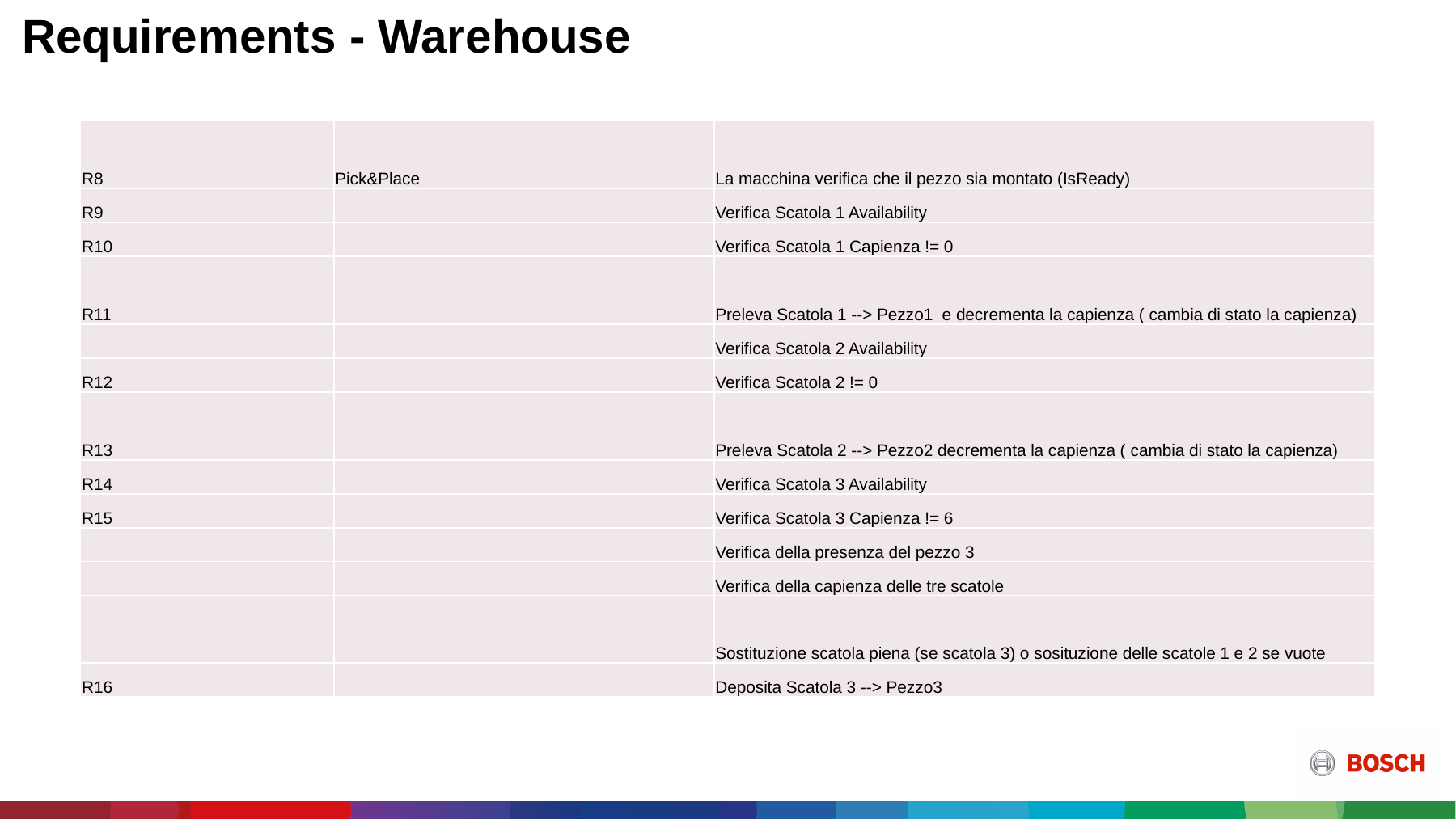

Requirements - Warehouse
| R8 | Pick&Place | La macchina verifica che il pezzo sia montato (IsReady) |
| --- | --- | --- |
| R9 |  | Verifica Scatola 1 Availability |
| R10 |  | Verifica Scatola 1 Capienza != 0 |
| R11 |  | Preleva Scatola 1 --> Pezzo1 e decrementa la capienza ( cambia di stato la capienza) |
|  |  | Verifica Scatola 2 Availability |
| R12 |  | Verifica Scatola 2 != 0 |
| R13 |  | Preleva Scatola 2 --> Pezzo2 decrementa la capienza ( cambia di stato la capienza) |
| R14 |  | Verifica Scatola 3 Availability |
| R15 |  | Verifica Scatola 3 Capienza != 6 |
|  |  | Verifica della presenza del pezzo 3 |
|  |  | Verifica della capienza delle tre scatole |
|  |  | Sostituzione scatola piena (se scatola 3) o sosituzione delle scatole 1 e 2 se vuote |
| R16 |  | Deposita Scatola 3 --> Pezzo3 |